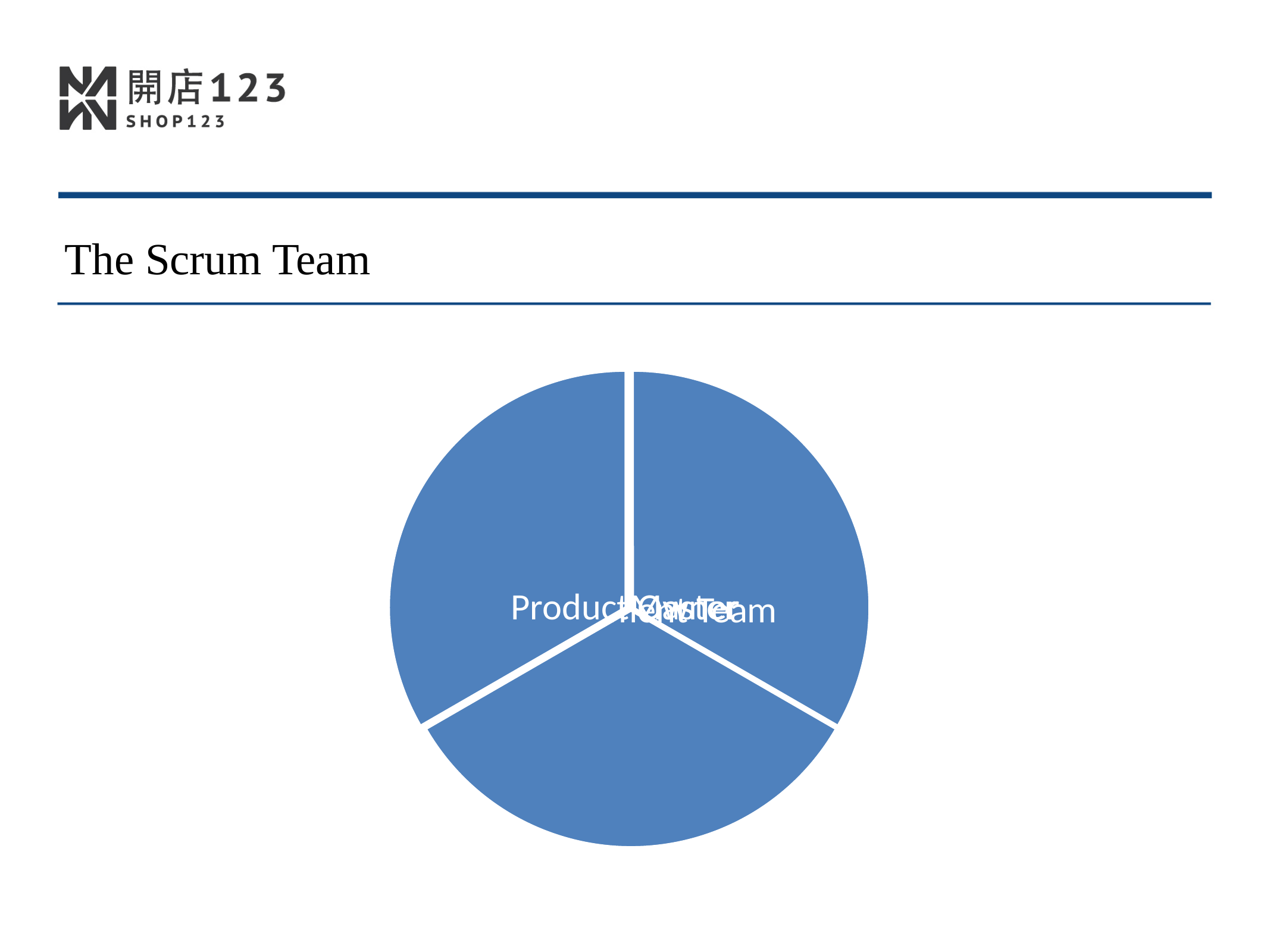

The Scrum Team

Scrum Master
Development Team
Product Owner